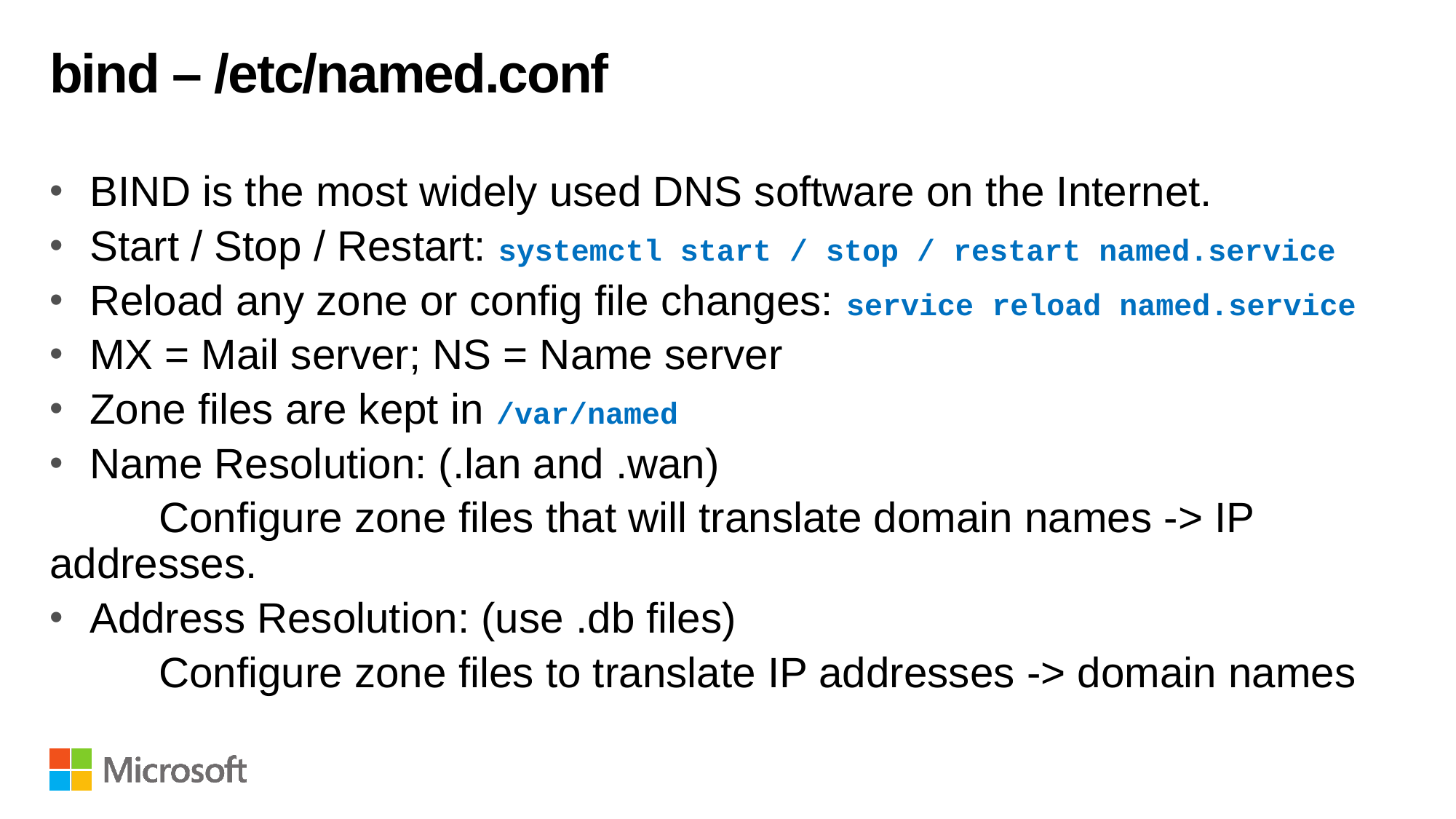

# bind – /etc/named.conf
BIND is the most widely used DNS software on the Internet.
Start / Stop / Restart: systemctl start / stop / restart named.service
Reload any zone or config file changes: service reload named.service
MX = Mail server; NS = Name server
Zone files are kept in /var/named
Name Resolution: (.lan and .wan)
	Configure zone files that will translate domain names -> IP addresses.
Address Resolution: (use .db files)
	Configure zone files to translate IP addresses -> domain names